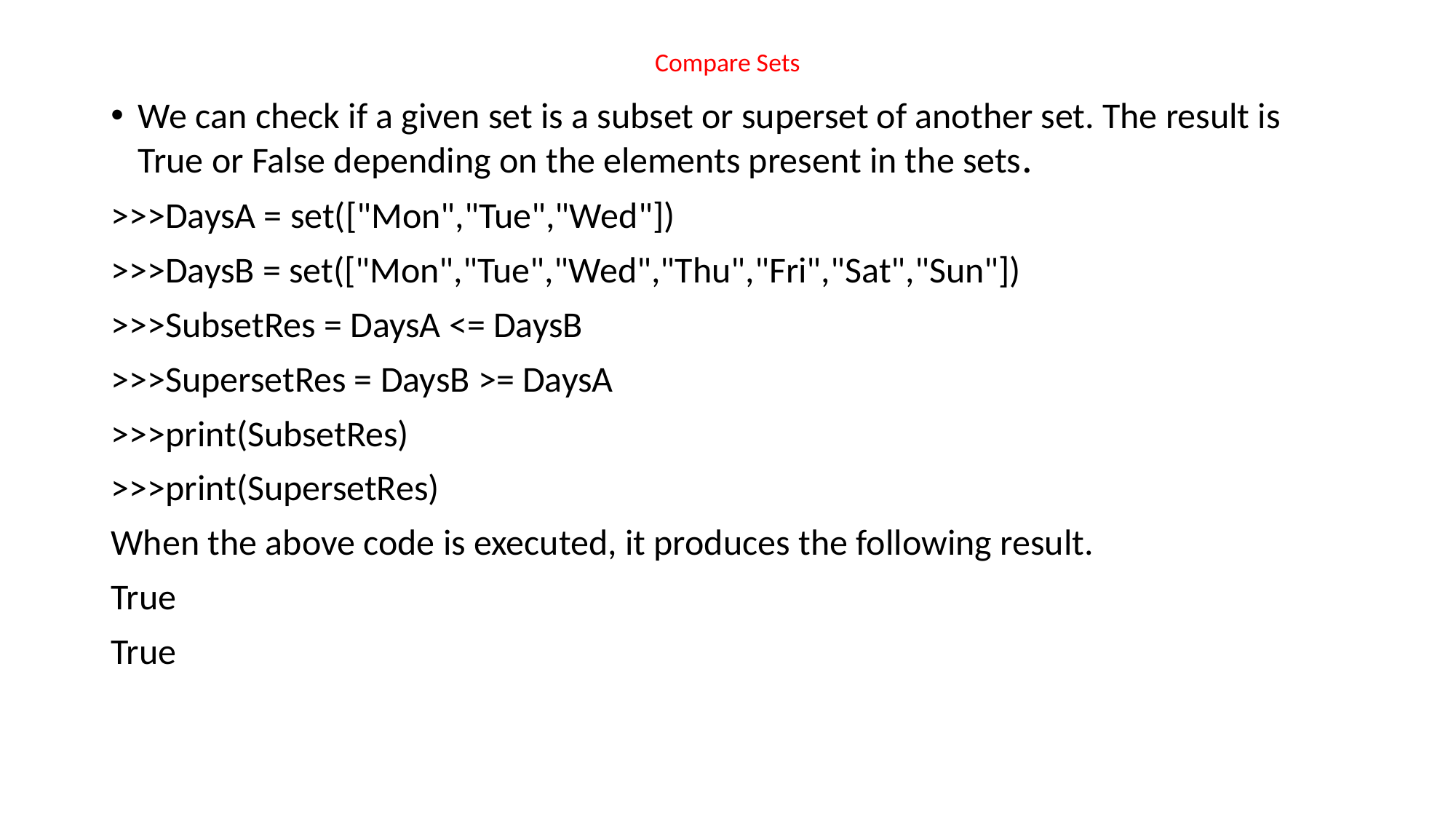

# Compare Sets
We can check if a given set is a subset or superset of another set. The result is True or False depending on the elements present in the sets.
>>>DaysA = set(["Mon","Tue","Wed"])
>>>DaysB = set(["Mon","Tue","Wed","Thu","Fri","Sat","Sun"])
>>>SubsetRes = DaysA <= DaysB
>>>SupersetRes = DaysB >= DaysA
>>>print(SubsetRes)
>>>print(SupersetRes)
When the above code is executed, it produces the following result.
True
True